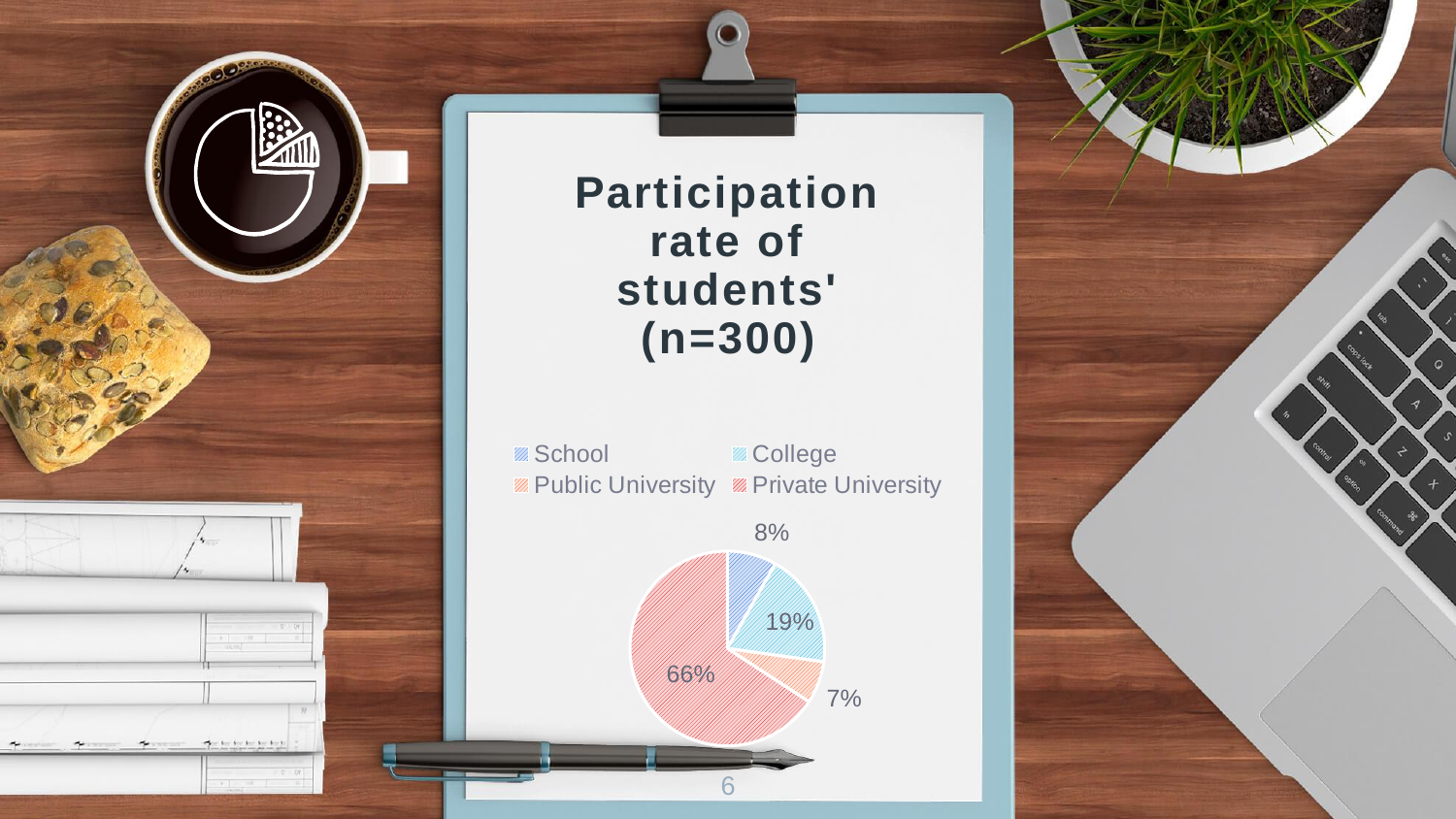

### Chart: Participation rate of students' (n=300)

| Category | Participation rate of students' (n=300)
 |
|---|---|
| School | 0.082 |
| College | 0.19 |
| Public University | 0.07 |
| Private University | 0.658 |
6